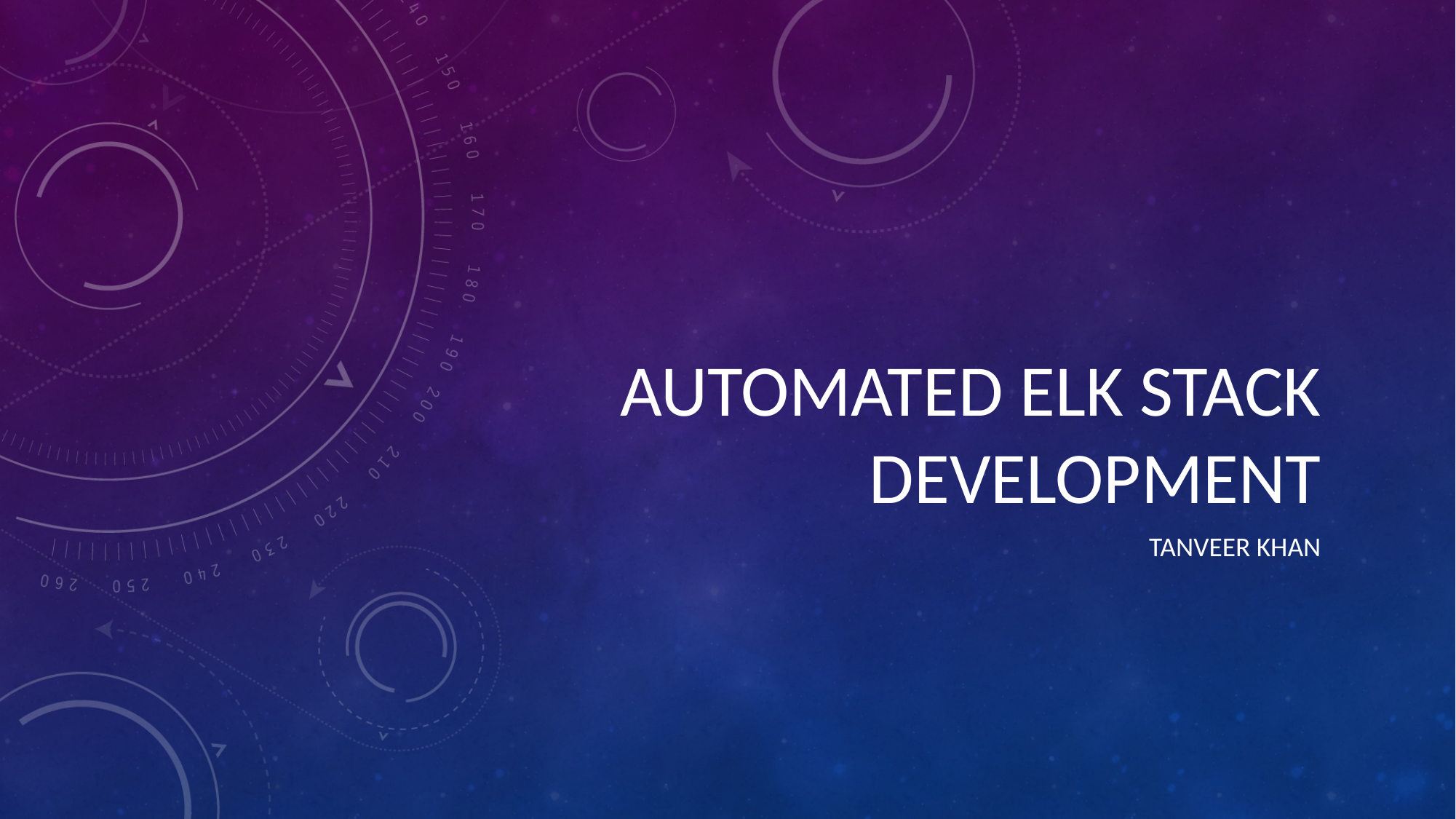

# Automated ELK stack development
Tanveer KHan